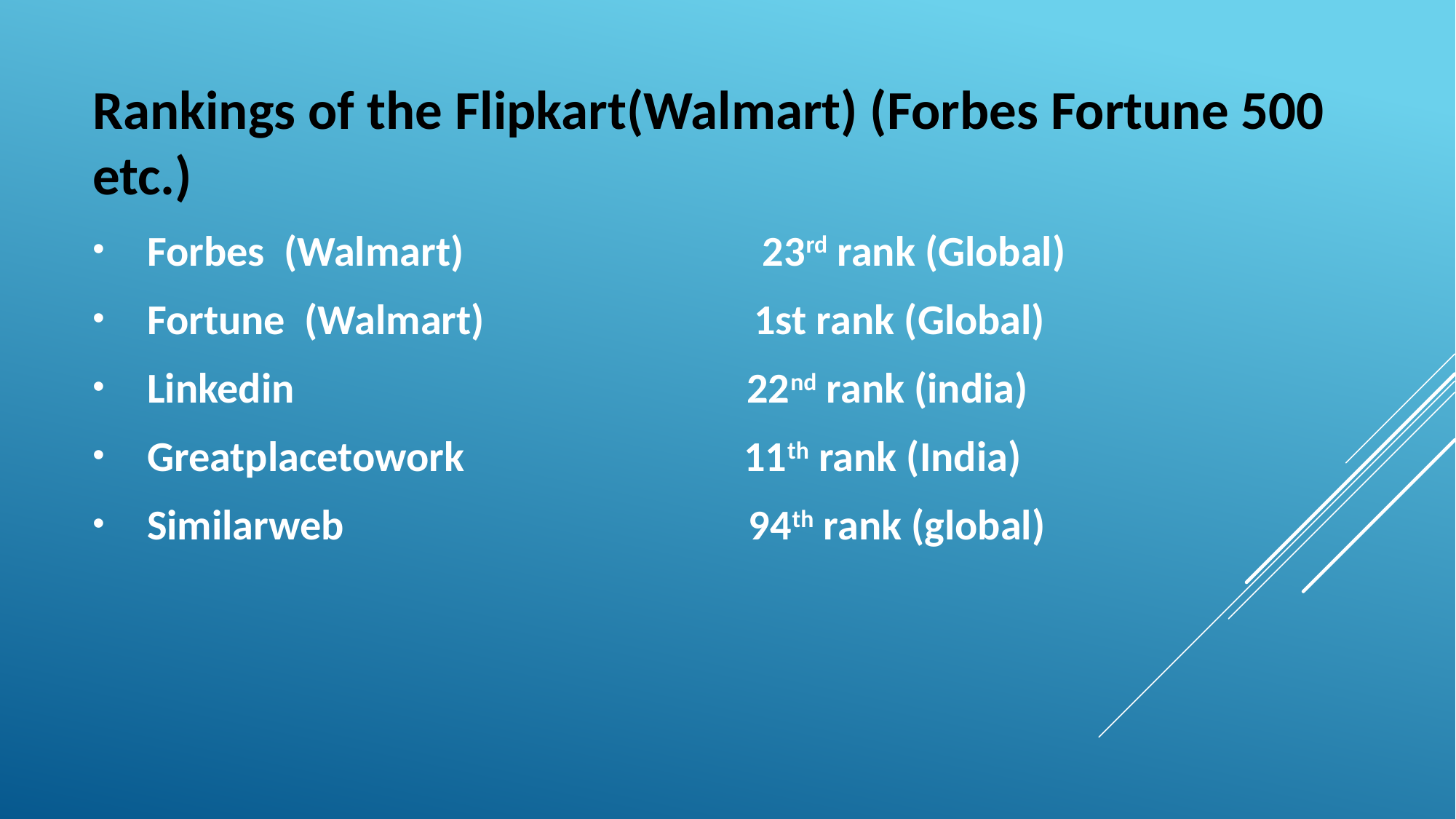

Rankings of the Flipkart(Walmart) (Forbes Fortune 500 etc.)
Forbes  (Walmart)                               23rd rank (Global)
Fortune  (Walmart)                            1st rank (Global)
Linkedin                                               22nd rank (india)
Greatplacetowork                             11th rank (India)
Similarweb                                          94th rank (global)